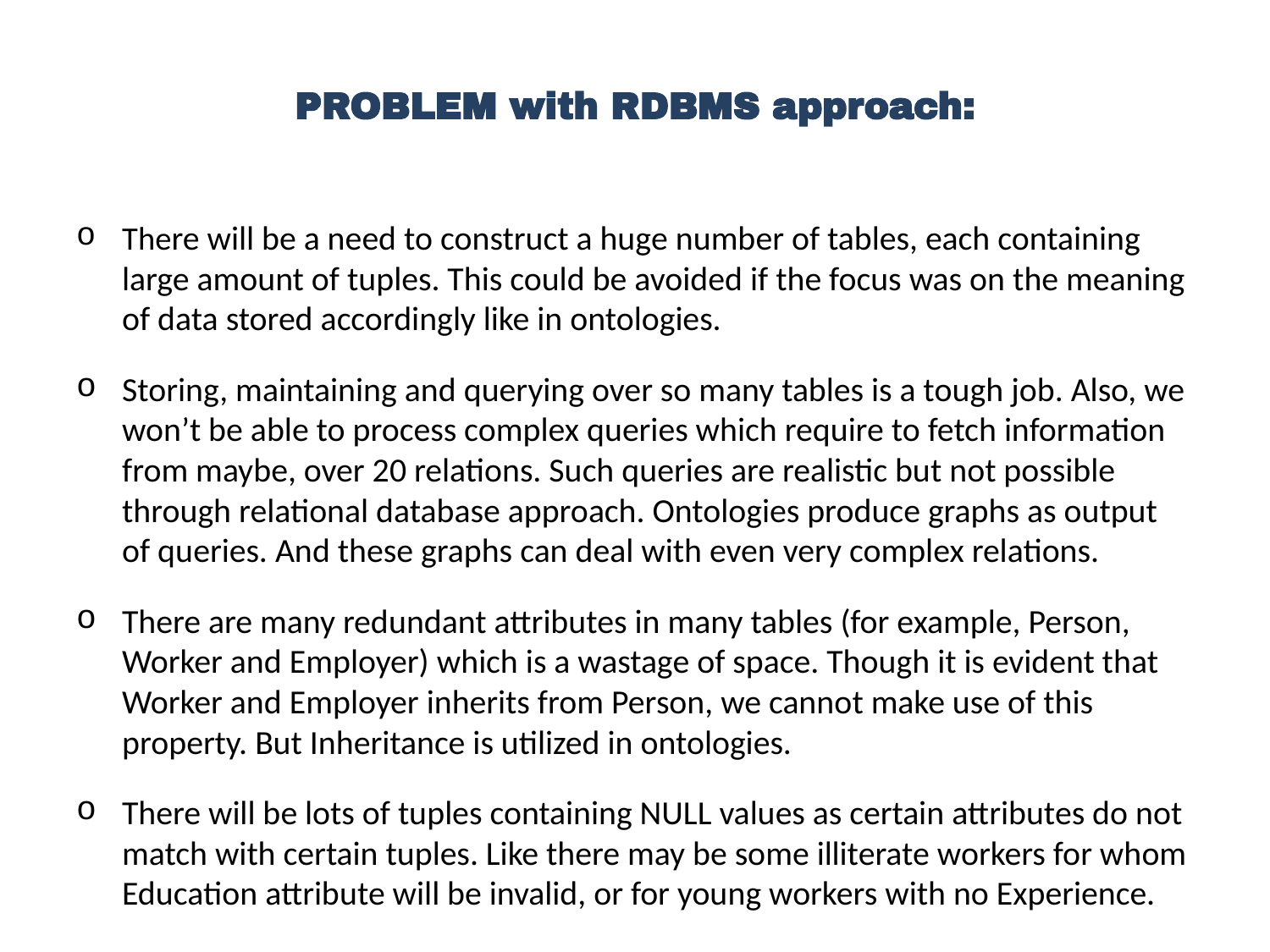

PROBLEM with RDBMS approach:

There will be a need to construct a huge number of tables, each containing large amount of tuples. This could be avoided if the focus was on the meaning of data stored accordingly like in ontologies.

Storing, maintaining and querying over so many tables is a tough job. Also, we won’t be able to process complex queries which require to fetch information from maybe, over 20 relations. Such queries are realistic but not possible through relational database approach. Ontologies produce graphs as output of queries. And these graphs can deal with even very complex relations.

There are many redundant attributes in many tables (for example, Person, Worker and Employer) which is a wastage of space. Though it is evident that Worker and Employer inherits from Person, we cannot make use of this property. But Inheritance is utilized in ontologies.

There will be lots of tuples containing NULL values as certain attributes do not match with certain tuples. Like there may be some illiterate workers for whom Education attribute will be invalid, or for young workers with no Experience.